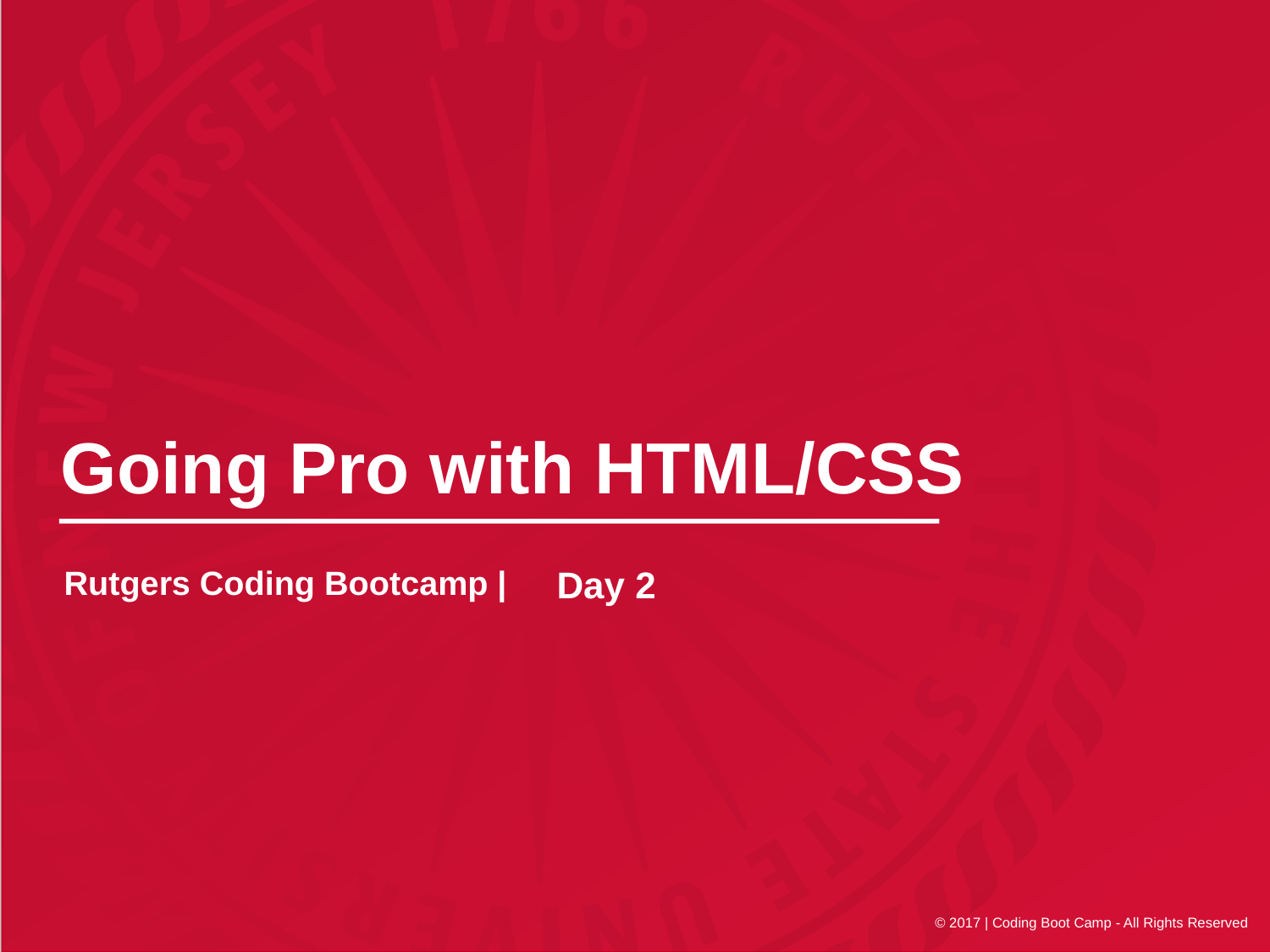

# Going Pro with HTML/CSS
Day 2